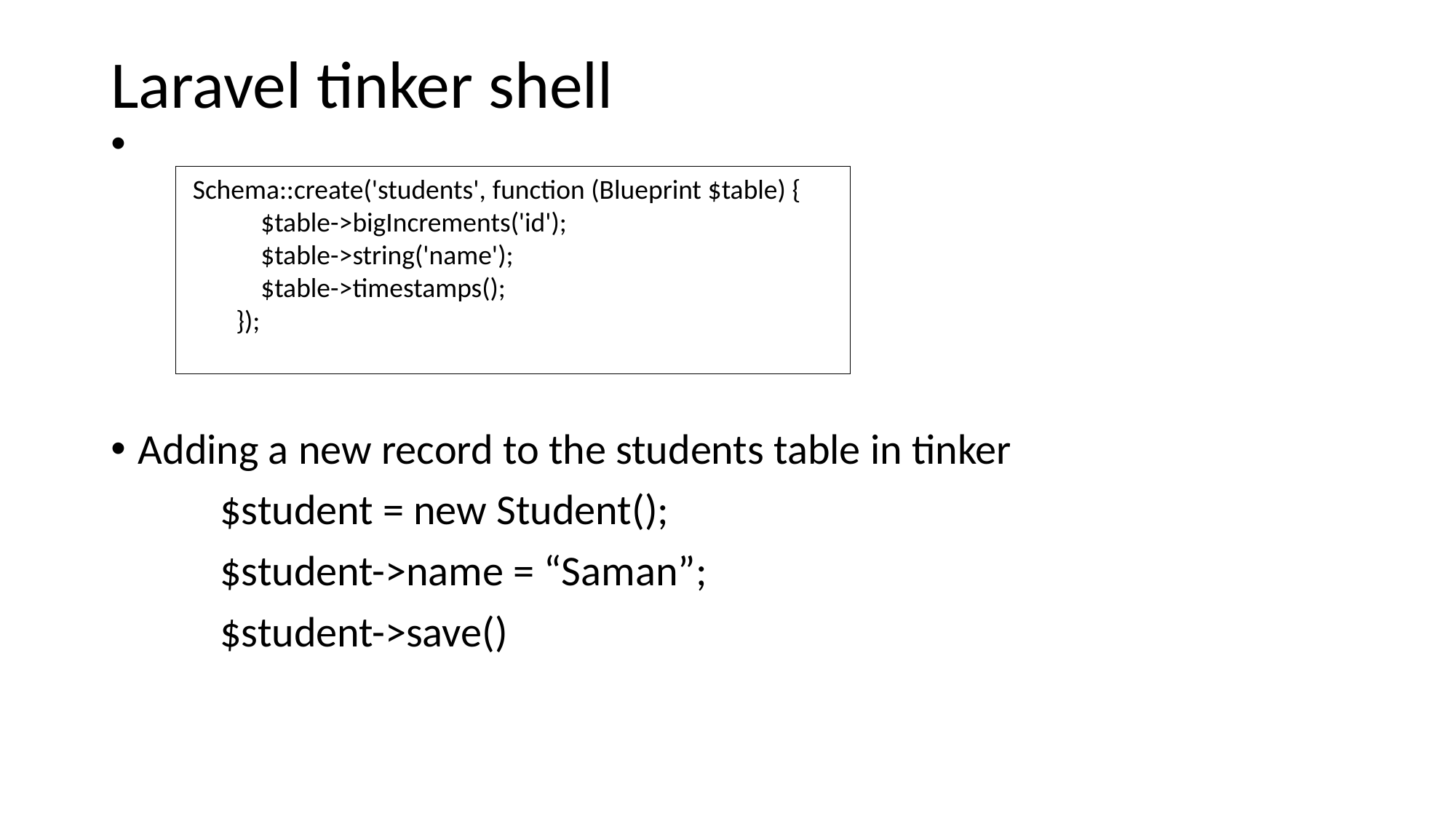

# Laravel tinker shell

Adding a new record to the students table in tinker
	$student = new Student();
	$student->name = “Saman”;
	$student->save()

 Schema::create('students', function (Blueprint $table) {
            $table->bigIncrements('id');
            $table->string('name');
            $table->timestamps();
        });